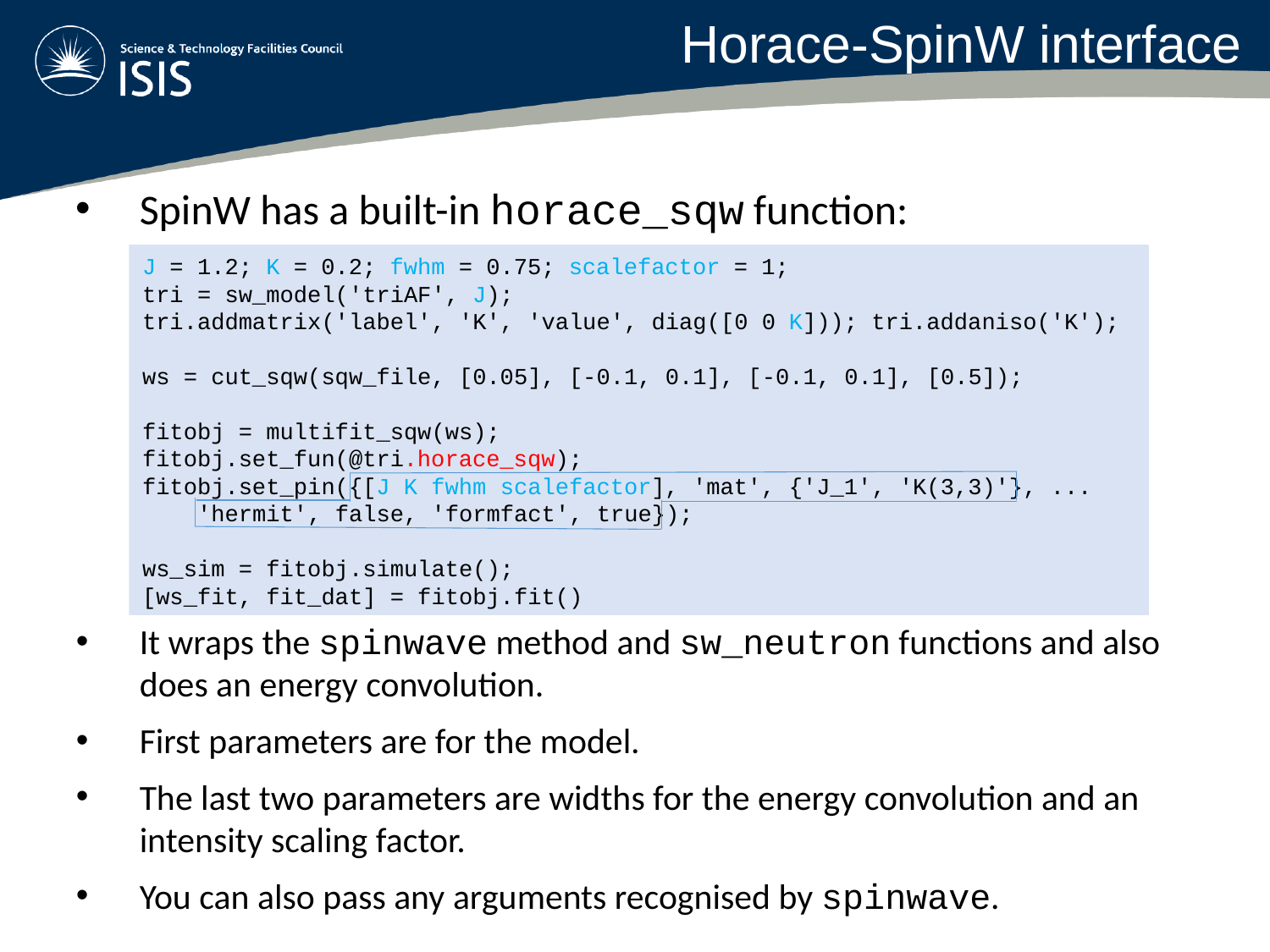

Horace-SpinW interface
SpinW has a built-in horace_sqw function:

It wraps the spinwave method and sw_neutron functions and also does an energy convolution.
First parameters are for the model.
The last two parameters are widths for the energy convolution and an intensity scaling factor.
You can also pass any arguments recognised by spinwave.

J = 1.2; K = 0.2; fwhm = 0.75; scalefactor = 1;
tri = sw_model('triAF', J);
tri.addmatrix('label', 'K', 'value', diag([0 0 K])); tri.addaniso('K');

ws = cut_sqw(sqw_file, [0.05], [-0.1, 0.1], [-0.1, 0.1], [0.5]);

fitobj = multifit_sqw(ws);
fitobj.set_fun(@tri.horace_sqw);
fitobj.set_pin({[J K fwhm scalefactor], 'mat', {'J_1', 'K(3,3)'}, ...
    'hermit', false, 'formfact', true});

ws_sim = fitobj.simulate();
[ws_fit, fit_dat] = fitobj.fit()
J = 1.2; K = 0.2; fwhm = 0.75; scalefactor = 1;
tri = sw_model('triAF', J);
tri.addmatrix('label', 'K', 'value', diag([0 0 K])); tri.addaniso('K');

ws = cut_sqw(sqw_file, [0.05], [-0.1, 0.1], [-0.1, 0.1], [0.5]);

fitobj = multifit_sqw(ws);
fitobj.set_fun(@tri.horace_sqw);
fitobj.set_pin({[J K fwhm scalefactor], 'mat', {'J_1', 'K(3,3)'}, ...
    'hermit', false, 'formfact', true});

ws_sim = fitobj.simulate();
[ws_fit, fit_dat] = fitobj.fit()
J = 1.2; K = 0.2; fwhm = 0.75; scalefactor = 1;
tri = sw_model('triAF', J);
tri.addmatrix('label', 'K', 'value', diag([0 0 K])); tri.addaniso('K');

ws = cut_sqw(sqw_file, [0.05], [-0.1, 0.1], [-0.1, 0.1], [0.5]);

fitobj = multifit_sqw(ws);
fitobj.set_fun(@tri.horace_sqw);
fitobj.set_pin({[J K fwhm scalefactor], 'mat', {'J_1', 'K(3,3)'}, ...
    'hermit', false, 'formfact', true});

ws_sim = fitobj.simulate();
[ws_fit, fit_dat] = fitobj.fit()